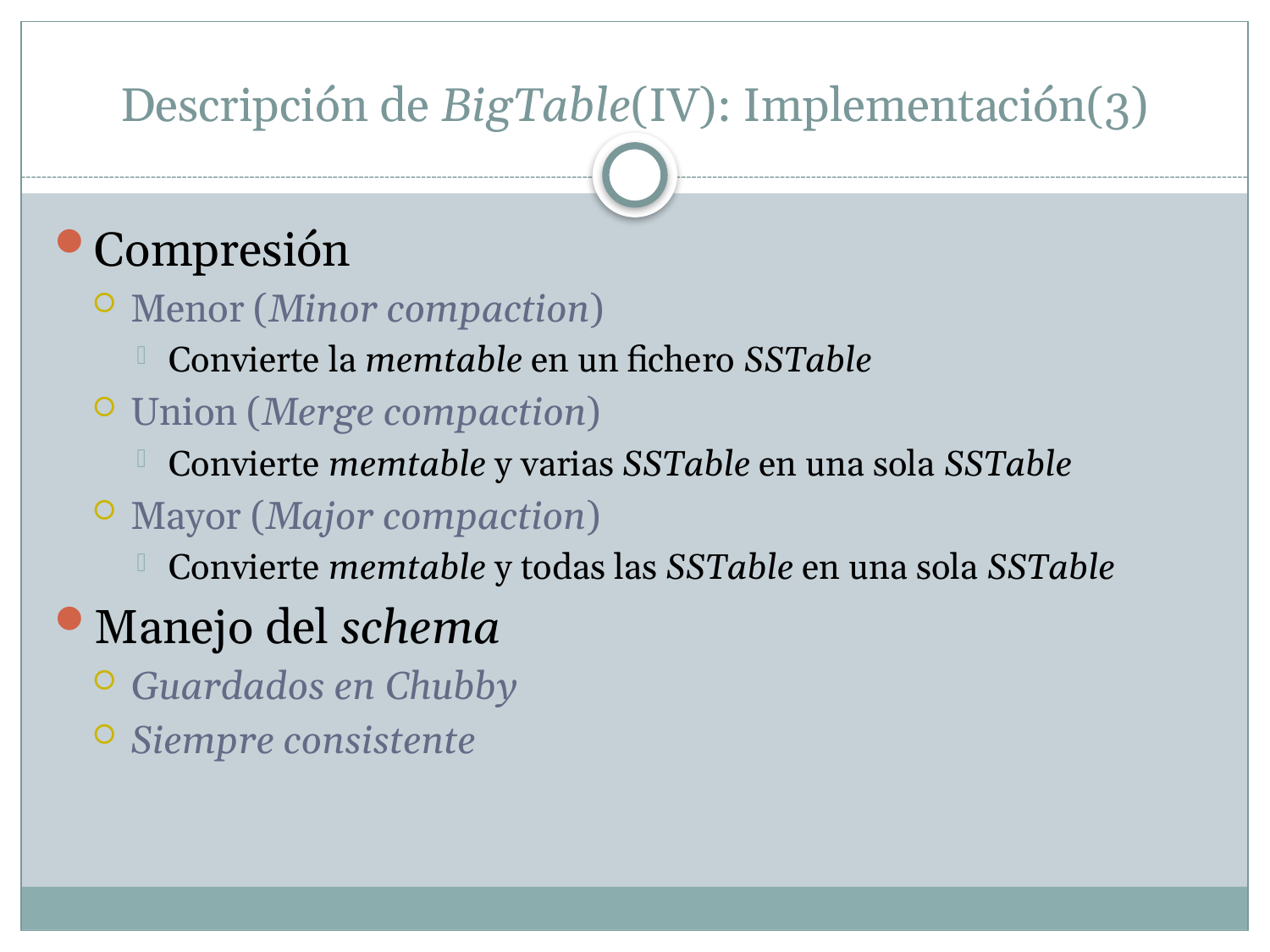

# Descripción de BigTable(IV): Implementación(3)
Compresión
Menor (Minor compaction)
Convierte la memtable en un fichero SSTable
Union (Merge compaction)
Convierte memtable y varias SSTable en una sola SSTable
Mayor (Major compaction)
Convierte memtable y todas las SSTable en una sola SSTable
Manejo del schema
Guardados en Chubby
Siempre consistente